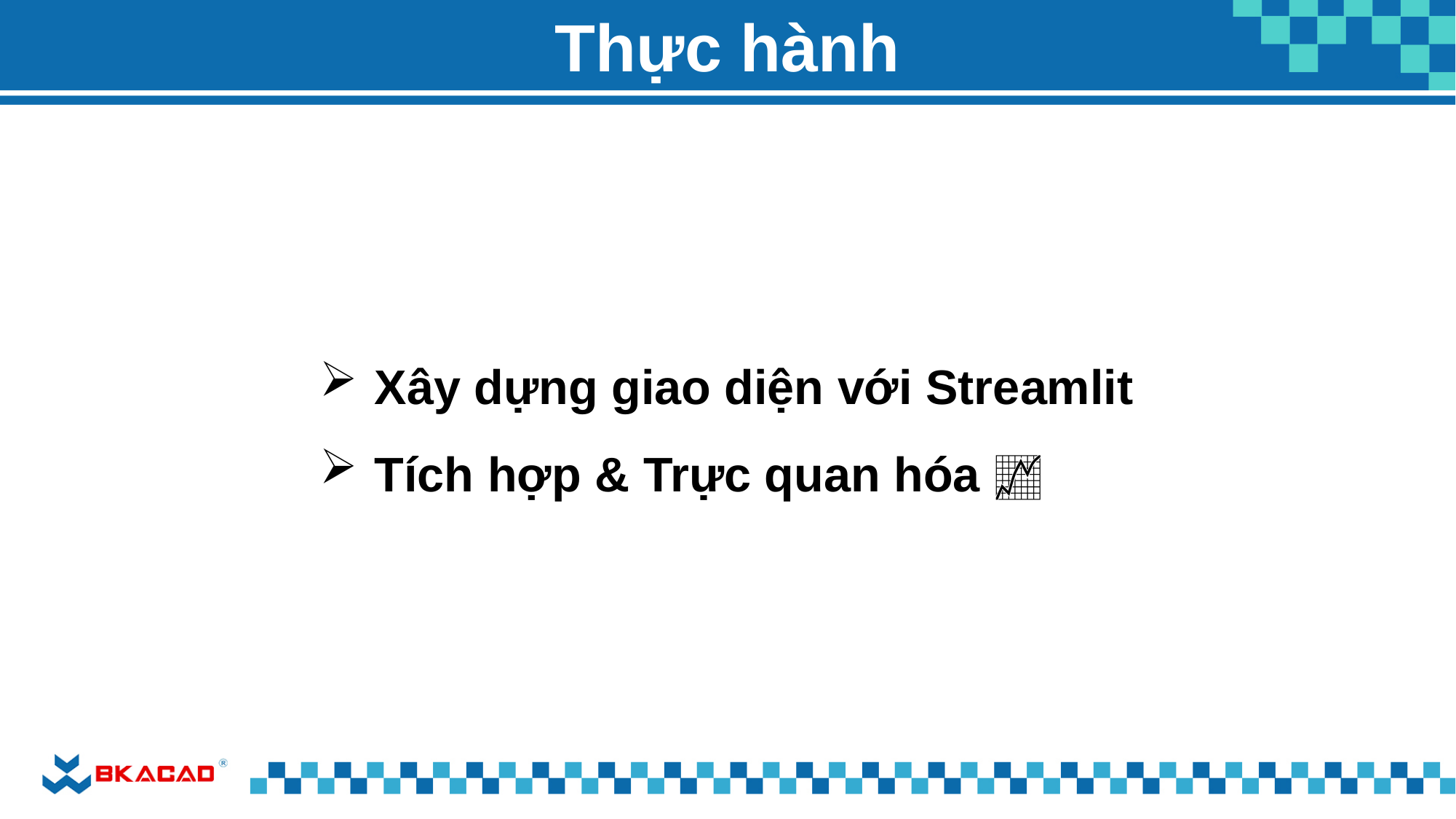

# Thực hành

Xây dựng giao diện với Streamlit 🎨
Tích hợp & Trực quan hóa 📈